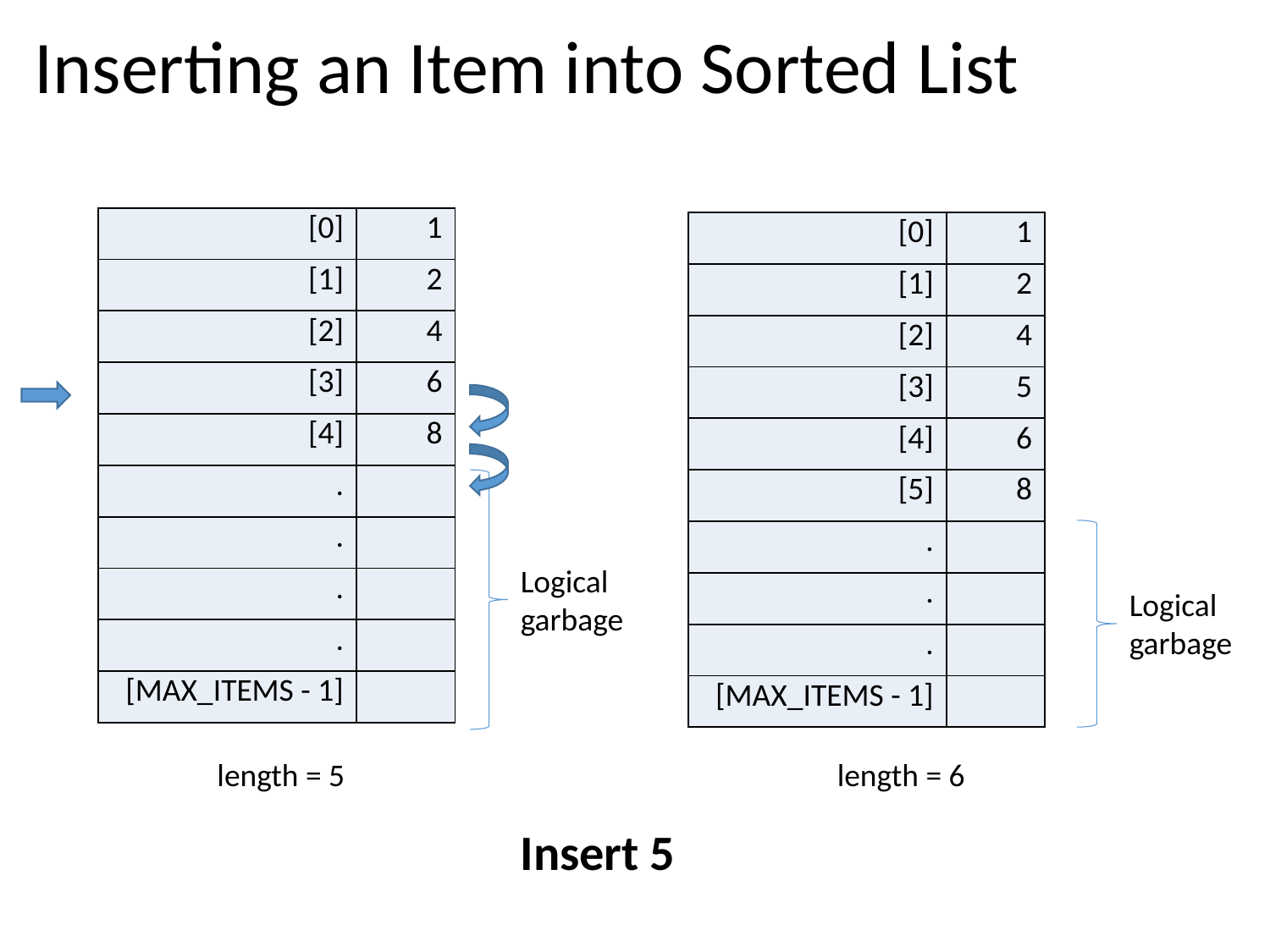

# Inserting an Item into Sorted List
| [0] | 1 |
| --- | --- |
| [1] | 2 |
| [2] | 4 |
| [3] | 6 |
| [4] | 8 |
| . |  |
| . |  |
| . |  |
| . |  |
| [MAX\_ITEMS - 1] |  |
| [0] | 1 |
| --- | --- |
| [1] | 2 |
| [2] | 4 |
| [3] | 5 |
| [4] | 6 |
| [5] | 8 |
| . |  |
| . |  |
| . |  |
| [MAX\_ITEMS - 1] |  |

Logical garbage
Logical garbage
length = 5
length = 6
Insert 5